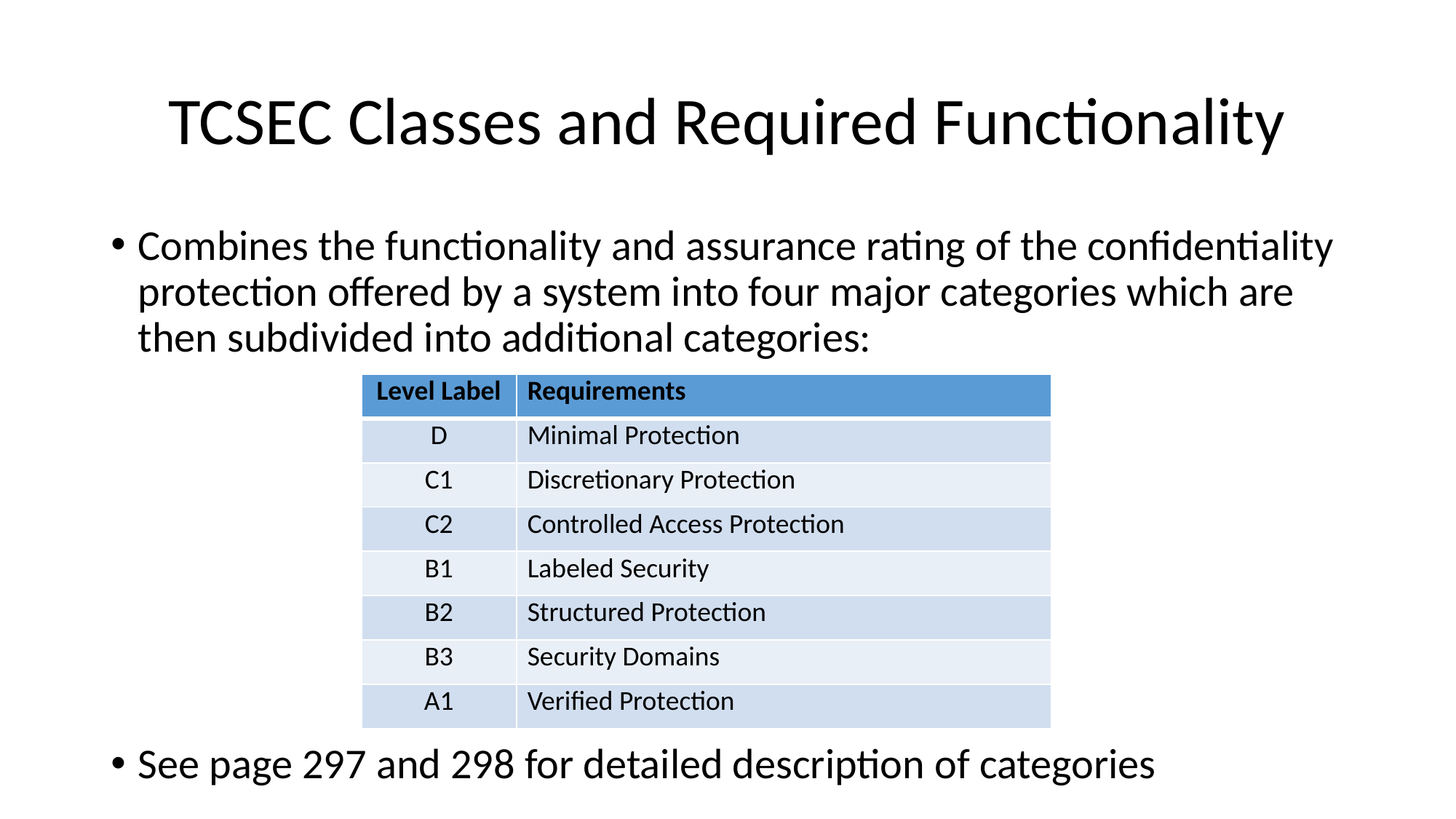

# TCSEC Classes and Required Functionality
Combines the functionality and assurance rating of the confidentiality protection offered by a system into four major categories which are then subdivided into additional categories:

See page 297 and 298 for detailed description of categories

| Level Label | Requirements |
| --- | --- |
| D | Minimal Protection |
| C1 | Discretionary Protection |
| C2 | Controlled Access Protection |
| B1 | Labeled Security |
| B2 | Structured Protection |
| B3 | Security Domains |
| A1 | Verified Protection |